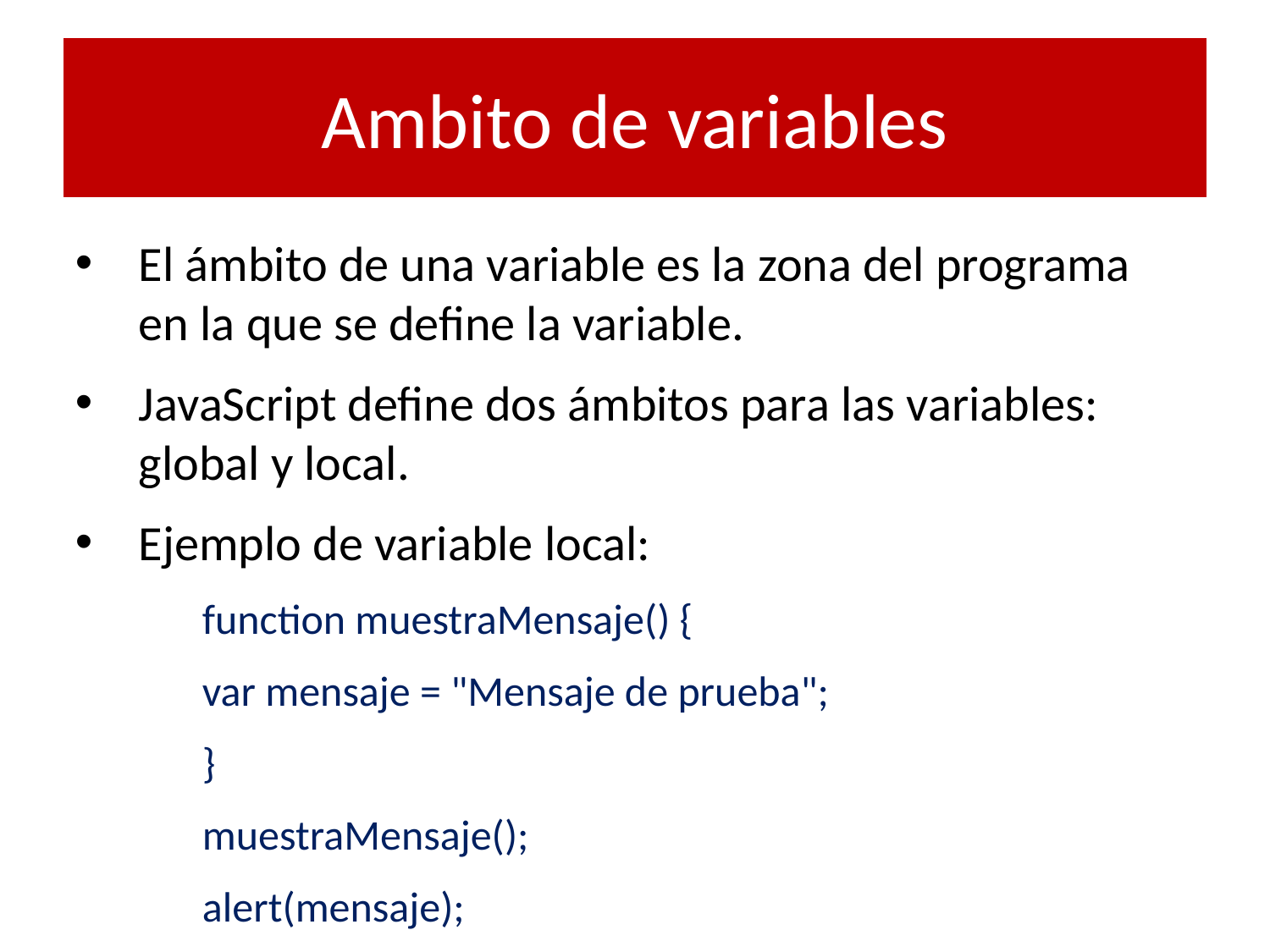

# Ambito de variables
El ámbito de una variable es la zona del programa en la que se define la variable.
JavaScript define dos ámbitos para las variables:  global y local.
Ejemplo de variable local:
function muestraMensaje() {
var mensaje = "Mensaje de prueba";
}
muestraMensaje();
alert(mensaje);